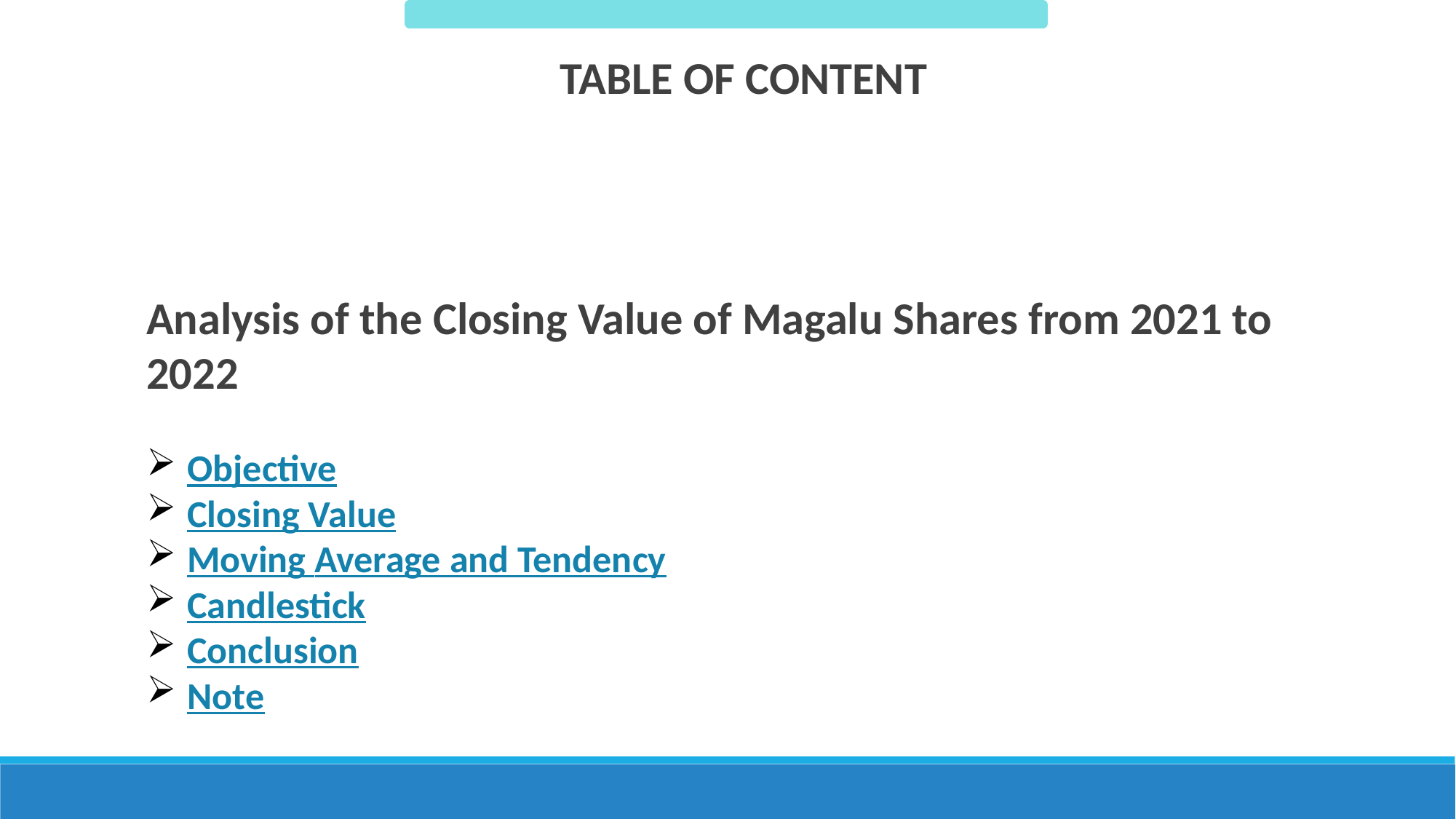

TABLE OF CONTENT
Analysis of the Closing Value of Magalu Shares from 2021 to 2022

Objective
Closing Value
Moving Average and Tendency
Candlestick
Conclusion
Note